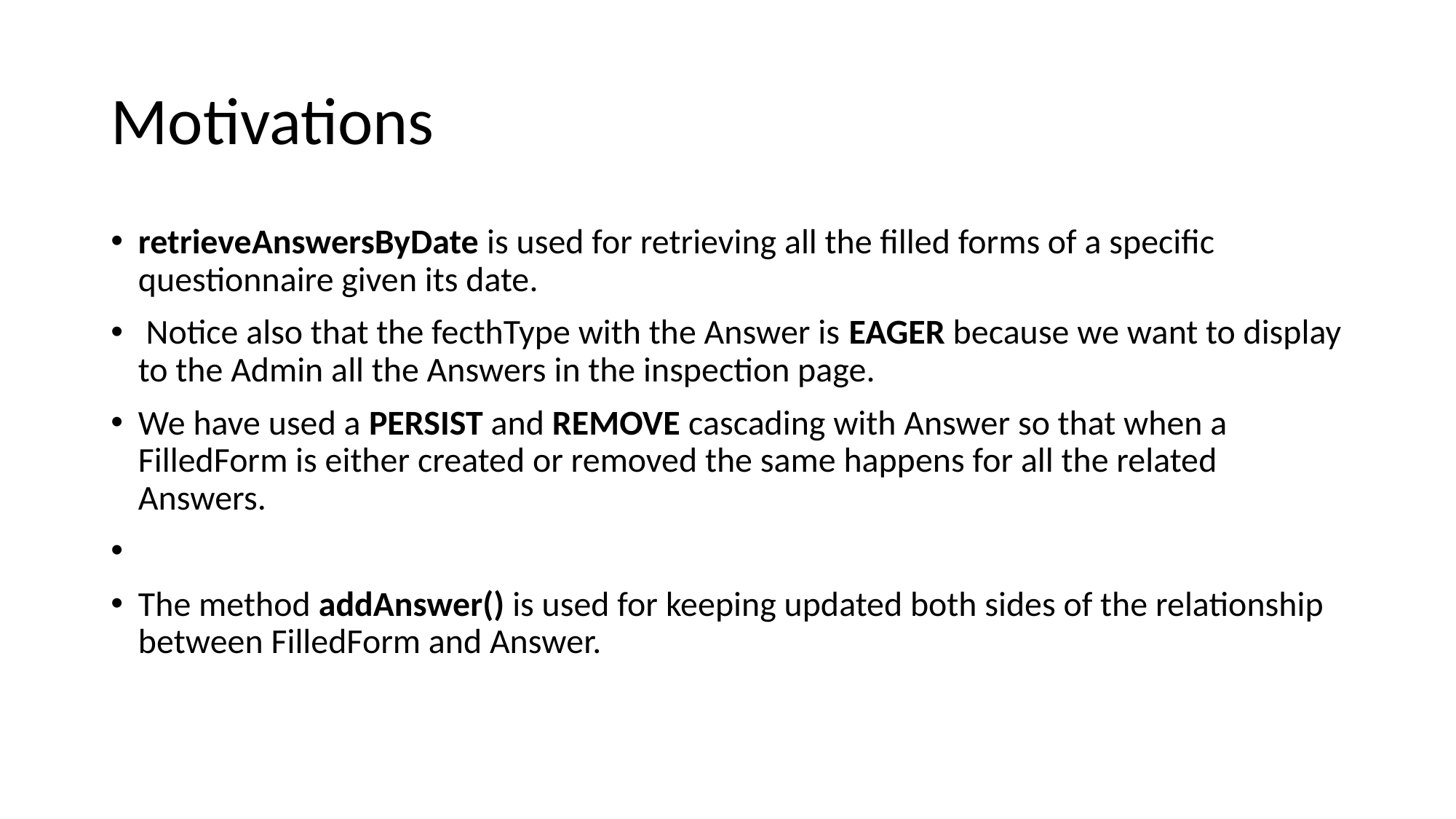

# Motivations
retrieveAnswersByDate is used for retrieving all the filled forms of a specific questionnaire given its date.
 Notice also that the fecthType with the Answer is EAGER because we want to display to the Admin all the Answers in the inspection page.
We have used a PERSIST and REMOVE cascading with Answer so that when a FilledForm is either created or removed the same happens for all the related Answers.

The method addAnswer() is used for keeping updated both sides of the relationship between FilledForm and Answer.